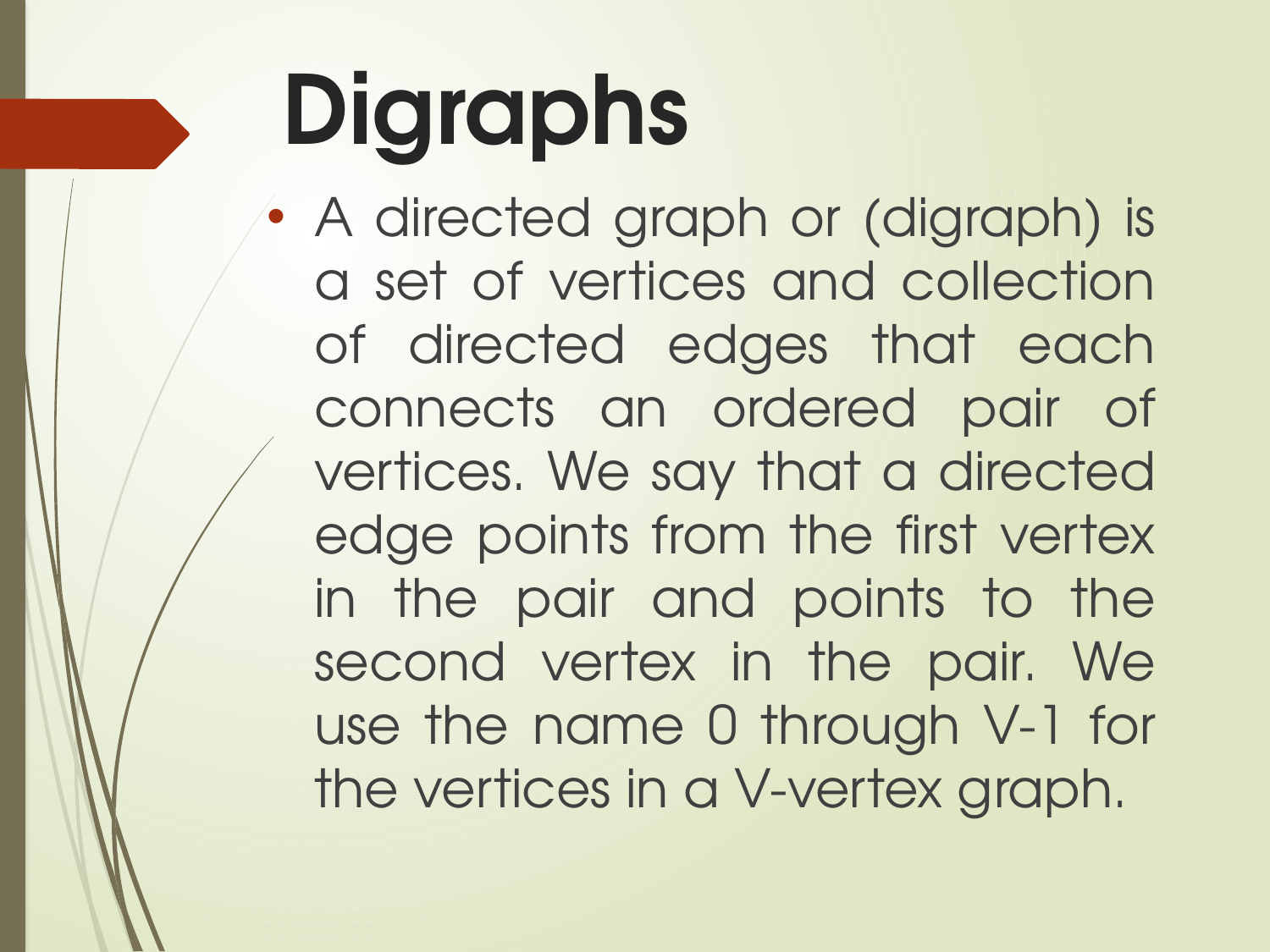

# Digraphs
A directed graph or (digraph) is a set of vertices and collection of directed edges that each connects an ordered pair of vertices. We say that a directed edge points from the first vertex in the pair and points to the second vertex in the pair. We use the name 0 through V-1 for the vertices in a V-vertex graph.